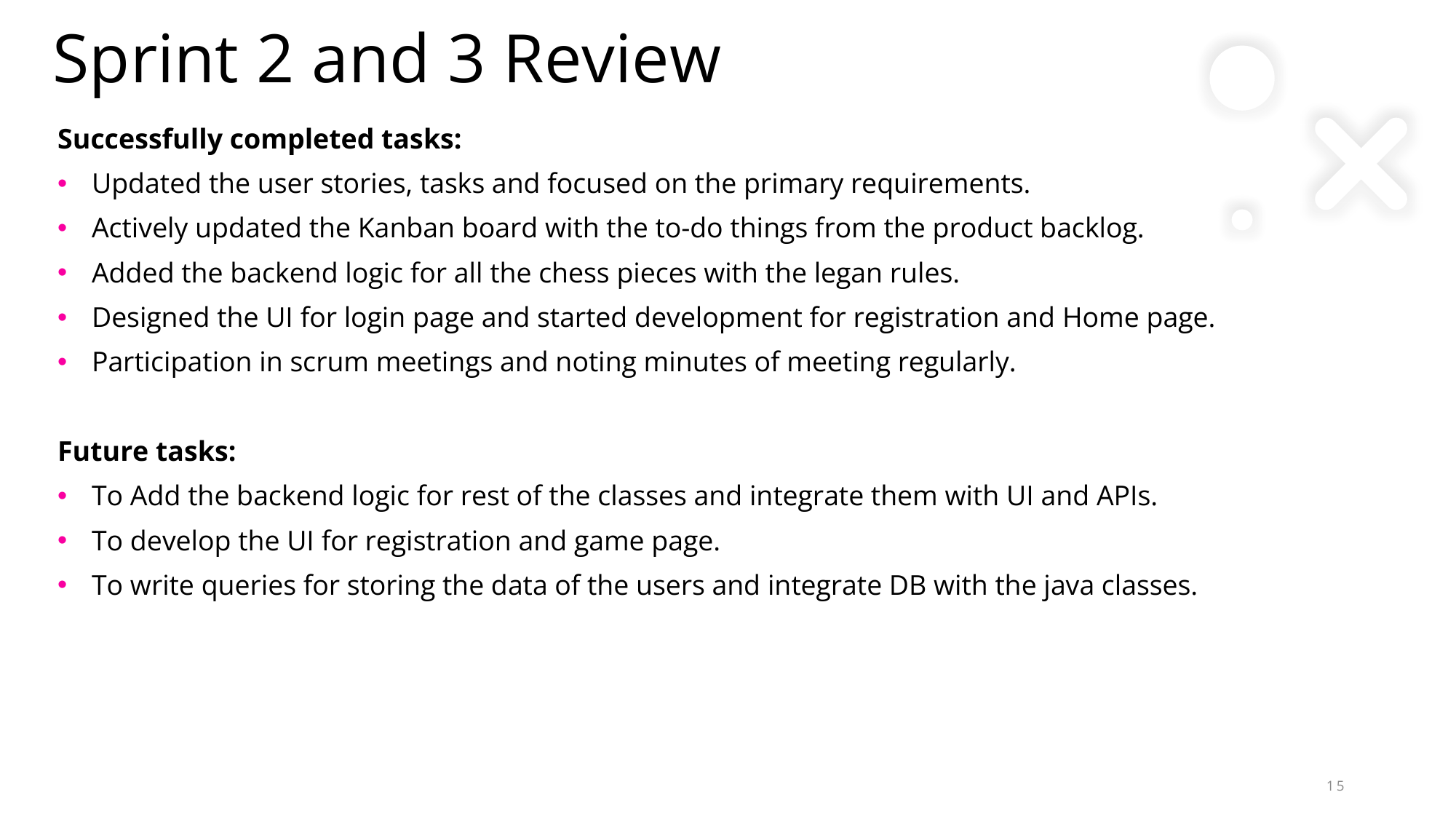

# Sprint 2 and 3 Review
Successfully completed tasks:
Updated the user stories, tasks and focused on the primary requirements.
Actively updated the Kanban board with the to-do things from the product backlog.
Added the backend logic for all the chess pieces with the legan rules.
Designed the UI for login page and started development for registration and Home page.
Participation in scrum meetings and noting minutes of meeting regularly.

Future tasks:
To Add the backend logic for rest of the classes and integrate them with UI and APIs.
To develop the UI for registration and game page.
To write queries for storing the data of the users and integrate DB with the java classes.

15